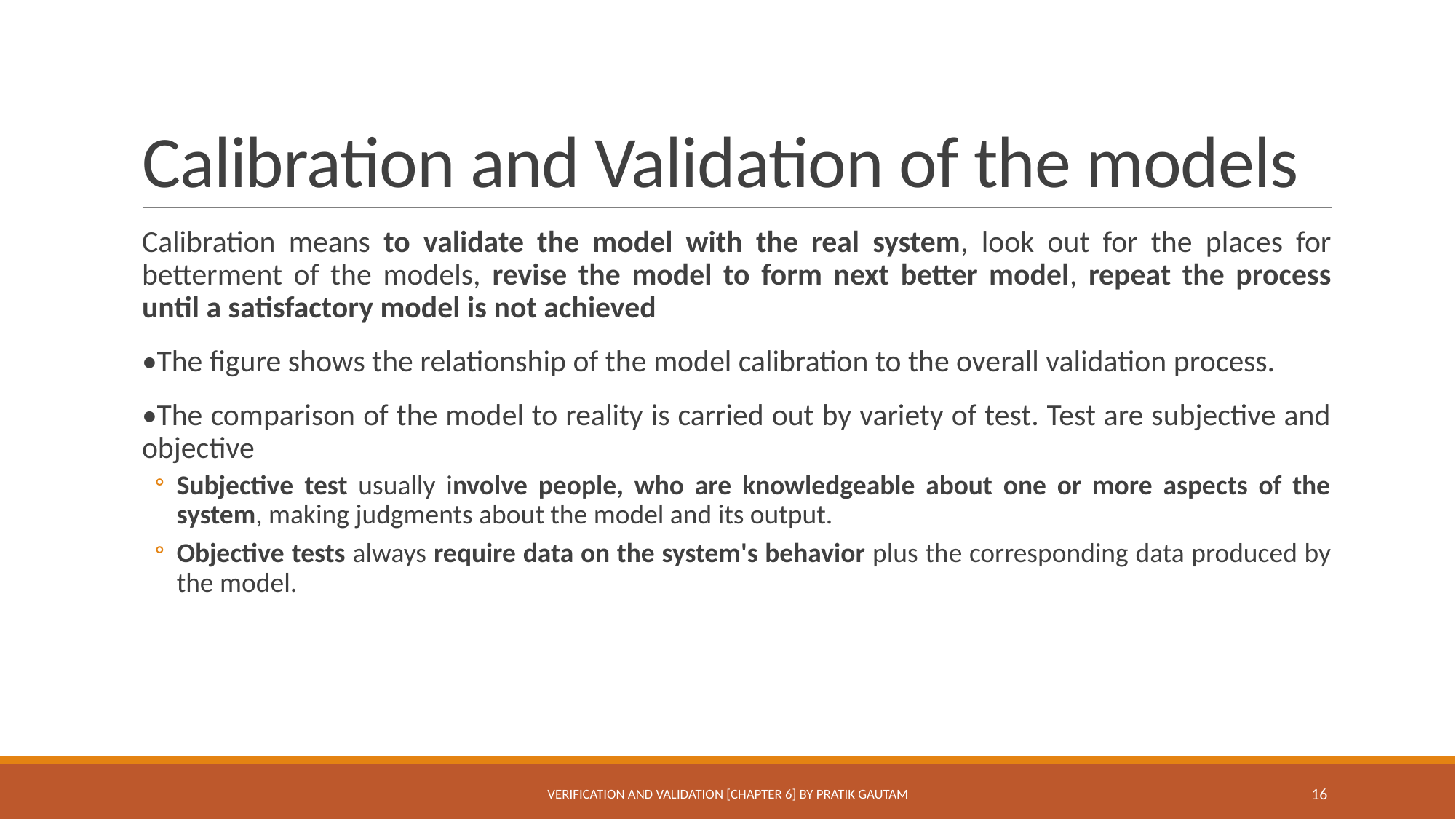

# Calibration and Validation of the models
Calibration means to validate the model with the real system, look out for the places for betterment of the models, revise the model to form next better model, repeat the process until a satisfactory model is not achieved
•The figure shows the relationship of the model calibration to the overall validation process.
•The comparison of the model to reality is carried out by variety of test. Test are subjective and objective
Subjective test usually involve people, who are knowledgeable about one or more aspects of the system, making judgments about the model and its output.
Objective tests always require data on the system's behavior plus the corresponding data produced by the model.

Verification and Validation [Chapter 6] By Pratik Gautam
16